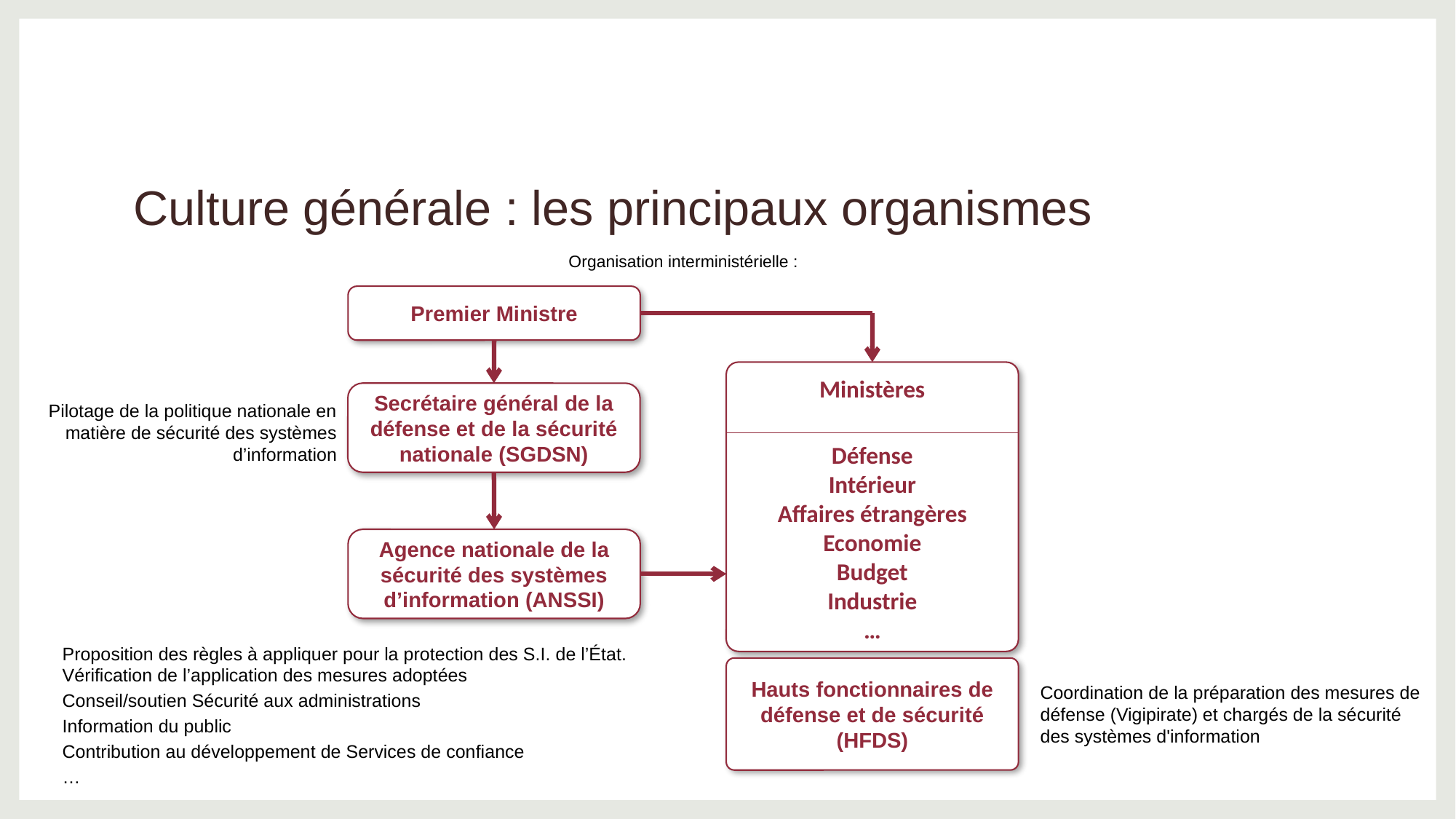

# Culture générale : les principaux organismes
Organisation interministérielle :
Premier Ministre

Ministères
Secrétaire général de la défense et de la sécurité nationale (SGDSN)
Pilotage de la politique nationale en matière de sécurité des systèmes d’information
Défense
Intérieur
Affaires étrangères
Economie
Budget
Industrie
…
Agence nationale de la sécurité des systèmes d’information (ANSSI)
Proposition des règles à appliquer pour la protection des S.I. de l’État. Vérification de l’application des mesures adoptées
Conseil/soutien Sécurité aux administrations
Information du public
Contribution au développement de Services de confiance
…
Hauts fonctionnaires de défense et de sécurité (HFDS)
Coordination de la préparation des mesures de défense (Vigipirate) et chargés de la sécurité des systèmes d'information